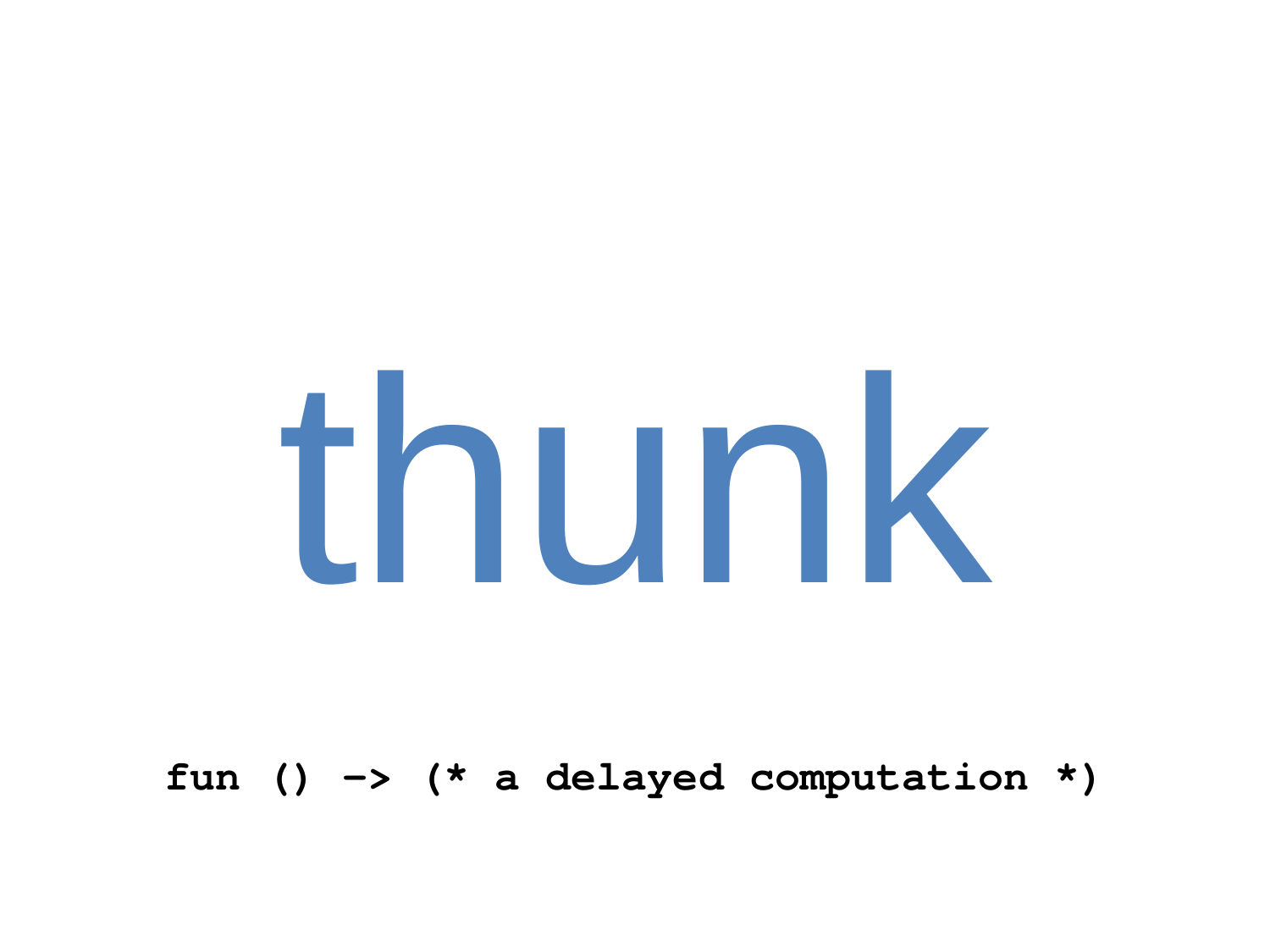

thunk
fun () -> (* a delayed computation *)